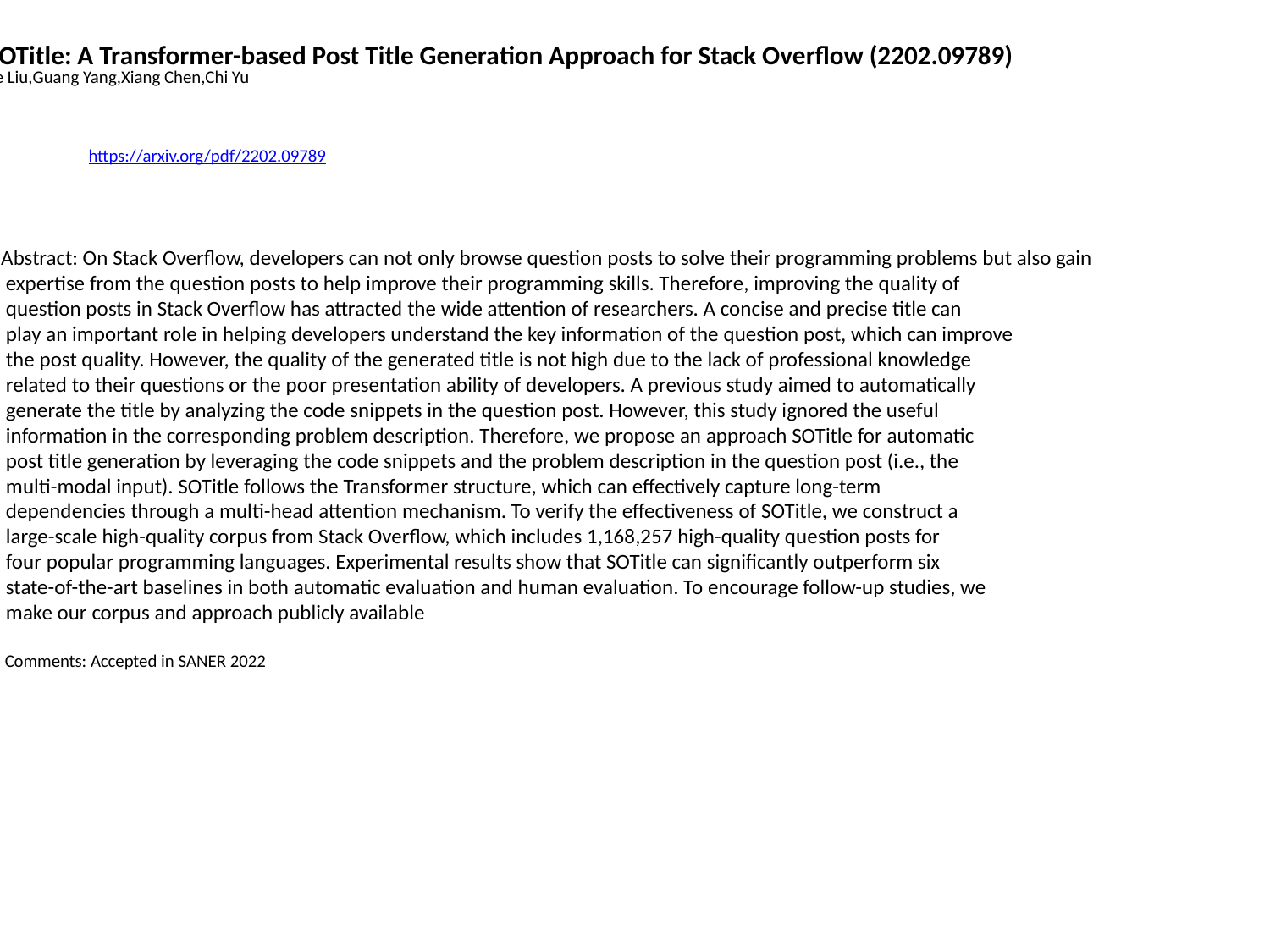

SOTitle: A Transformer-based Post Title Generation Approach for Stack Overflow (2202.09789)
Ke Liu,Guang Yang,Xiang Chen,Chi Yu

https://arxiv.org/pdf/2202.09789

Abstract: On Stack Overflow, developers can not only browse question posts to solve their programming problems but also gain
 expertise from the question posts to help improve their programming skills. Therefore, improving the quality of
 question posts in Stack Overflow has attracted the wide attention of researchers. A concise and precise title can
 play an important role in helping developers understand the key information of the question post, which can improve
 the post quality. However, the quality of the generated title is not high due to the lack of professional knowledge
 related to their questions or the poor presentation ability of developers. A previous study aimed to automatically
 generate the title by analyzing the code snippets in the question post. However, this study ignored the useful
 information in the corresponding problem description. Therefore, we propose an approach SOTitle for automatic
 post title generation by leveraging the code snippets and the problem description in the question post (i.e., the
 multi-modal input). SOTitle follows the Transformer structure, which can effectively capture long-term
 dependencies through a multi-head attention mechanism. To verify the effectiveness of SOTitle, we construct a
 large-scale high-quality corpus from Stack Overflow, which includes 1,168,257 high-quality question posts for
 four popular programming languages. Experimental results show that SOTitle can significantly outperform six
 state-of-the-art baselines in both automatic evaluation and human evaluation. To encourage follow-up studies, we
 make our corpus and approach publicly available
 Comments: Accepted in SANER 2022